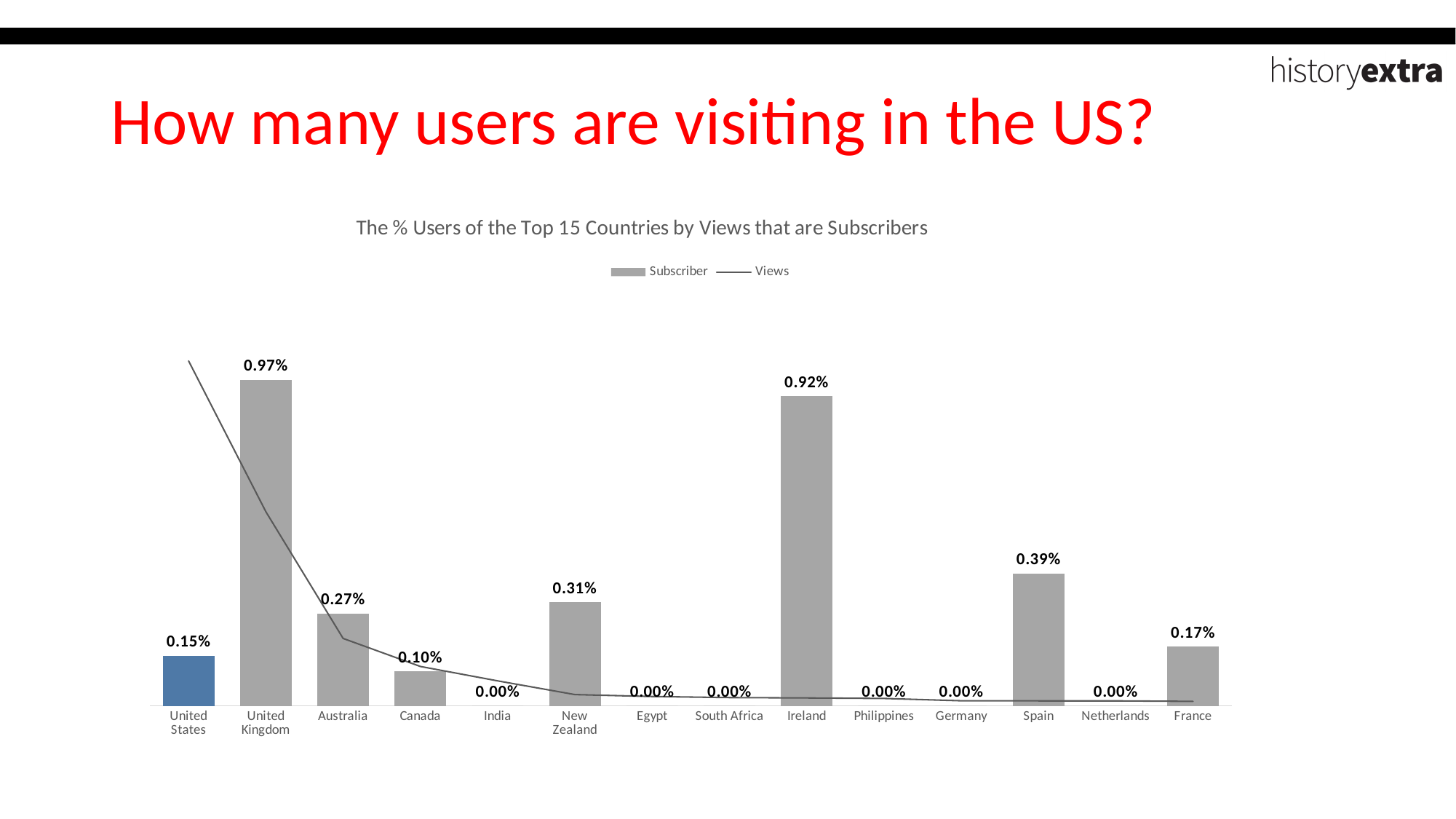

# How many users are visiting in the US?

### Chart: The % Users of the Top 15 Countries by Views that are Subscribers

| Category | Subscriber | Views |
|---|---|---|
| United States | 0.0014808598859737889 | 68158.0 |
| United Kingdom | 0.009666728042717732 | 38356.0 |
| Australia | 0.0027350872623078926 | 13310.0 |
| Canada | 0.001017915309446254 | 7768.0 |
| India | 0.0 | 4920.0 |
| New Zealand | 0.0030698388334612432 | 2215.0 |
| Egypt | 0.0 | 1829.0 |
| South Africa | 0.0 | 1621.0 |
| Ireland | 0.009174311926605505 | 1549.0 |
| Philippines | 0.0 | 1450.0 |
| Germany | 0.0 | 992.0 |
| Spain | 0.00392156862745098 | 972.0 |
| Netherlands | 0.0 | 969.0 |
| France | 0.0017482517482517483 | 875.0 |